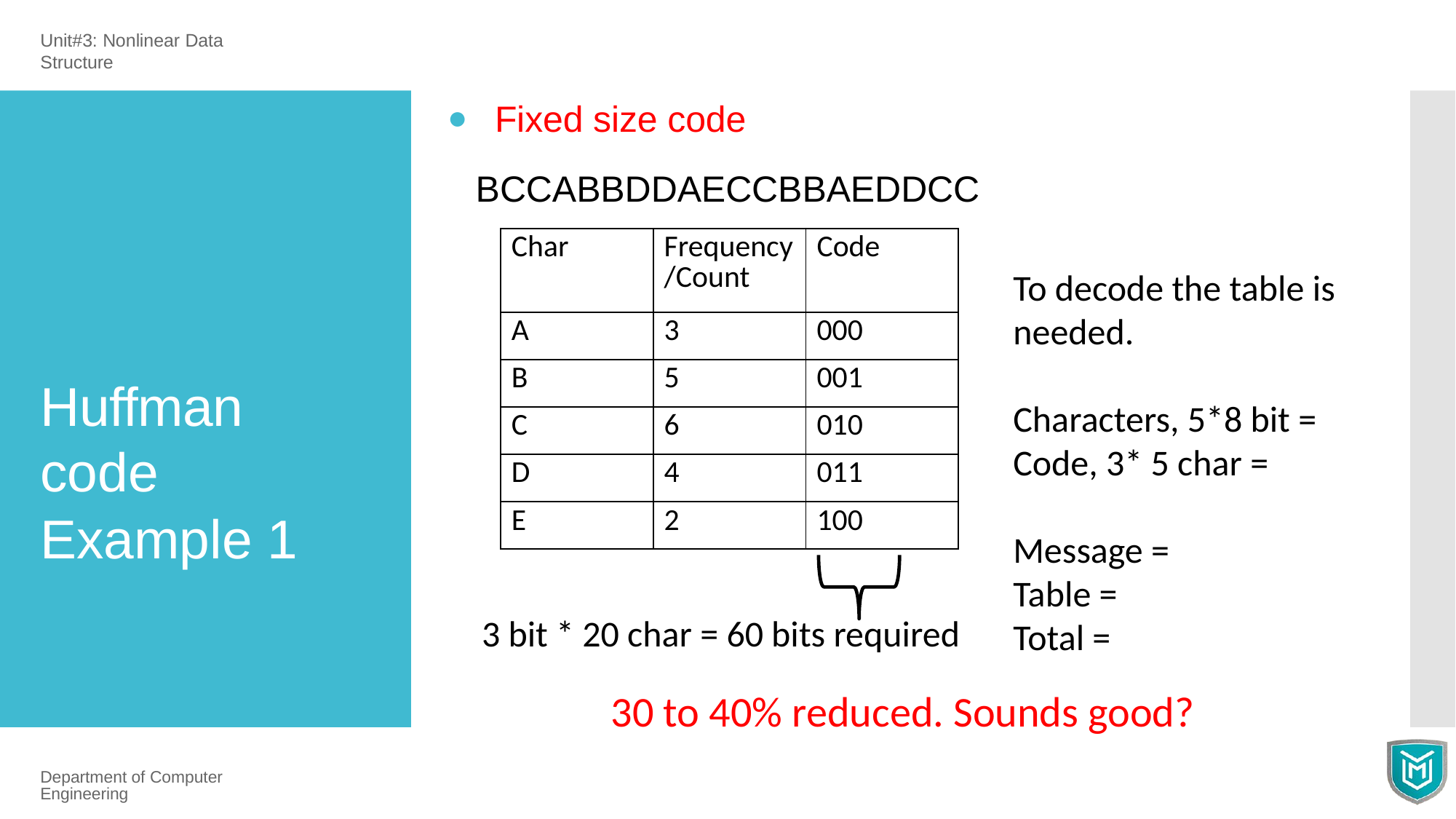

Unit#3: Nonlinear Data Structure
Fixed size code
BCCABBDDAECCBBAEDDCC
| Char | Frequency/Count | Code |
| --- | --- | --- |
| A | 3 | 000 |
| B | 5 | 001 |
| C | 6 | 010 |
| D | 4 | 011 |
| E | 2 | 100 |
To decode the table is needed.

Characters, 5*8 bit =
Code, 3* 5 char =

Message =
Table =
Total =
Huffman code
Example 1

3 bit * 20 char = 60 bits required
64
30 to 40% reduced. Sounds good?
Department of Computer Engineering